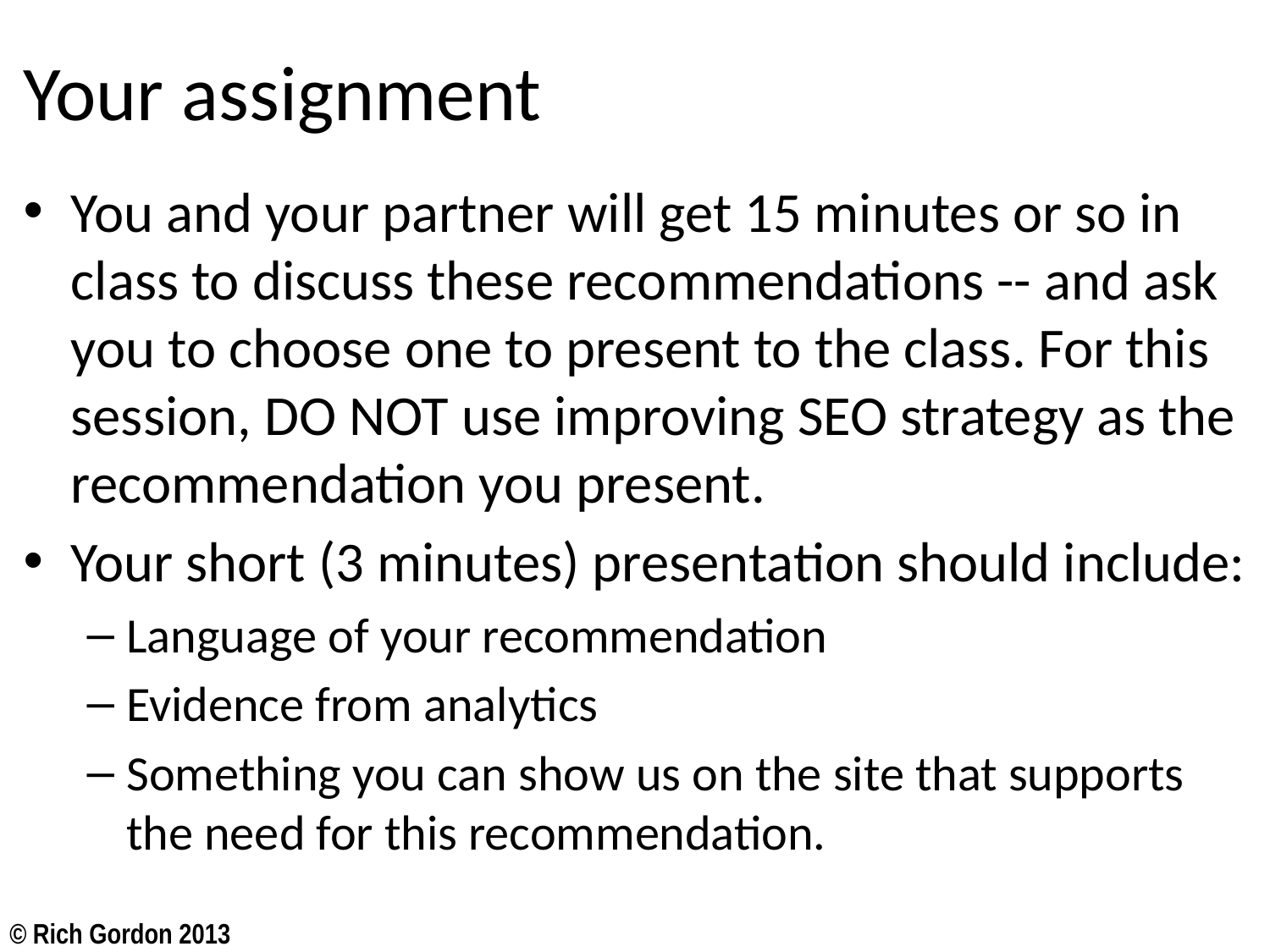

# Your assignment
You and your partner will get 15 minutes or so in class to discuss these recommendations -- and ask you to choose one to present to the class. For this session, DO NOT use improving SEO strategy as the recommendation you present.
Your short (3 minutes) presentation should include:
Language of your recommendation
Evidence from analytics
Something you can show us on the site that supports the need for this recommendation.